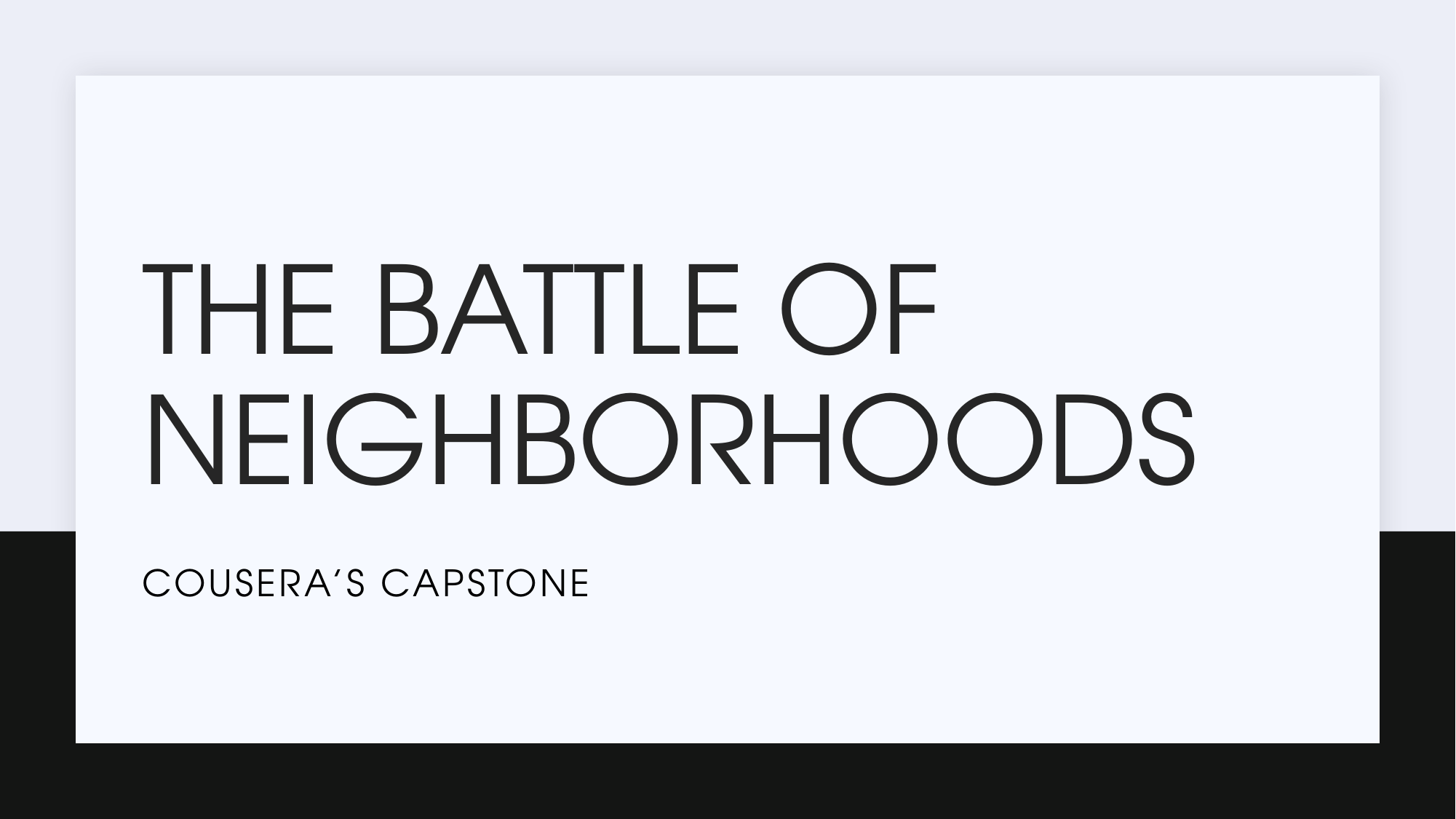

# The battle of neighborhoods
Cousera’s capstone